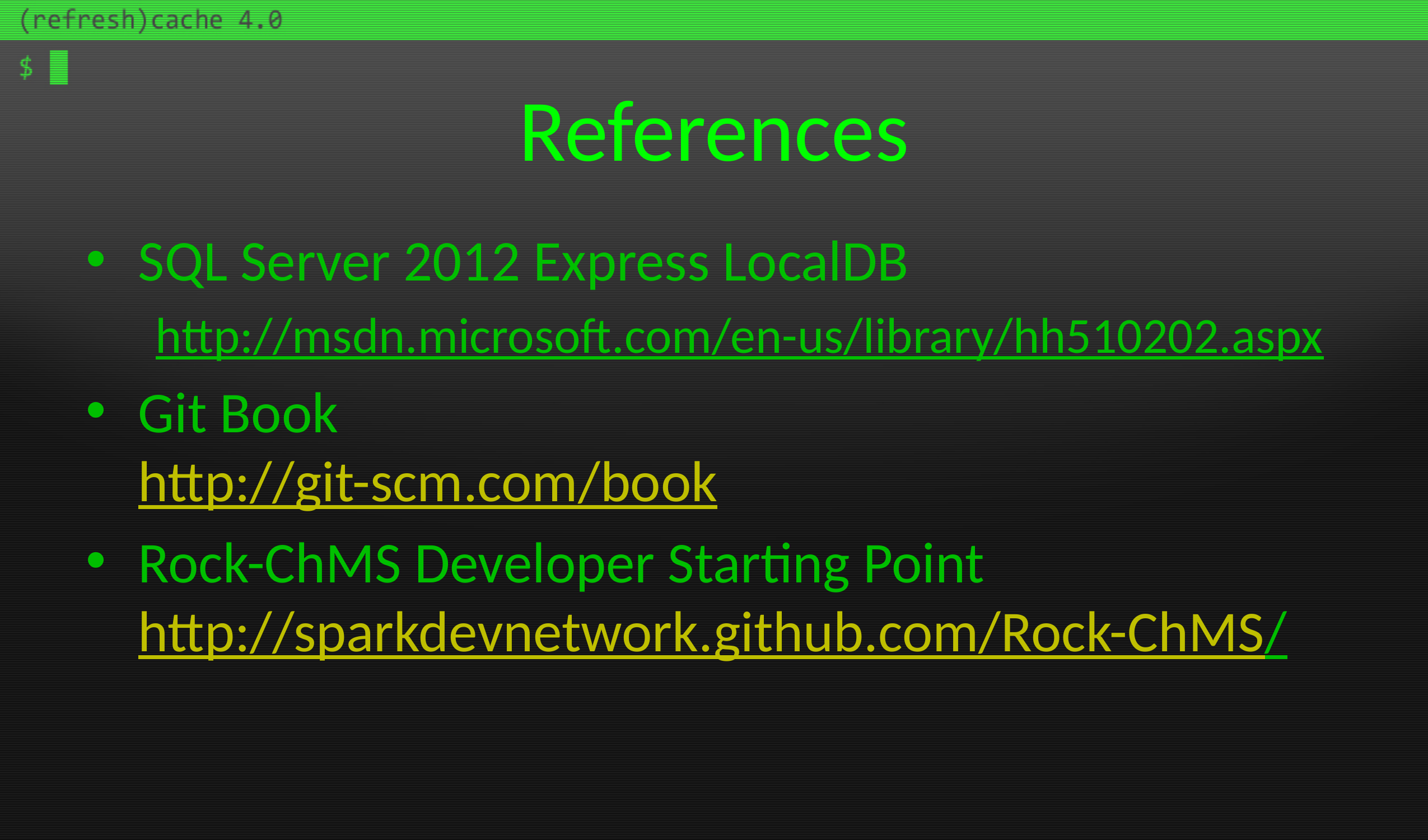

# References
SQL Server 2012 Express LocalDB
http://msdn.microsoft.com/en-us/library/hh510202.aspx
Git Book
http://git-scm.com/book
Rock-ChMS Developer Starting Point
http://sparkdevnetwork.github.com/Rock-ChMS/